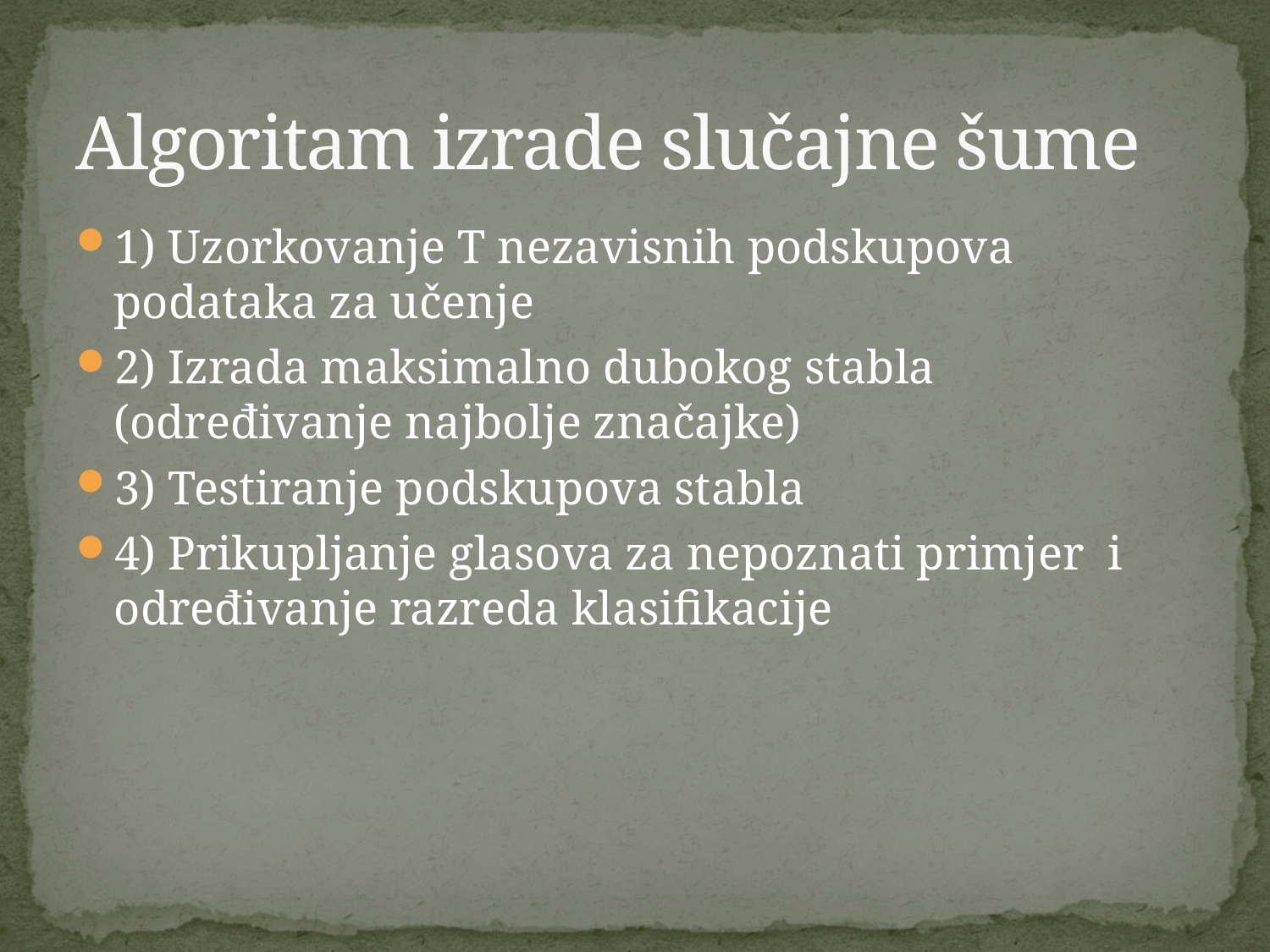

# Algoritam izrade slučajne šume
1) Uzorkovanje T nezavisnih podskupova podataka za učenje
2) Izrada maksimalno dubokog stabla (određivanje najbolje značajke)
3) Testiranje podskupova stabla
4) Prikupljanje glasova za nepoznati primjer  i određivanje razreda klasifikacije